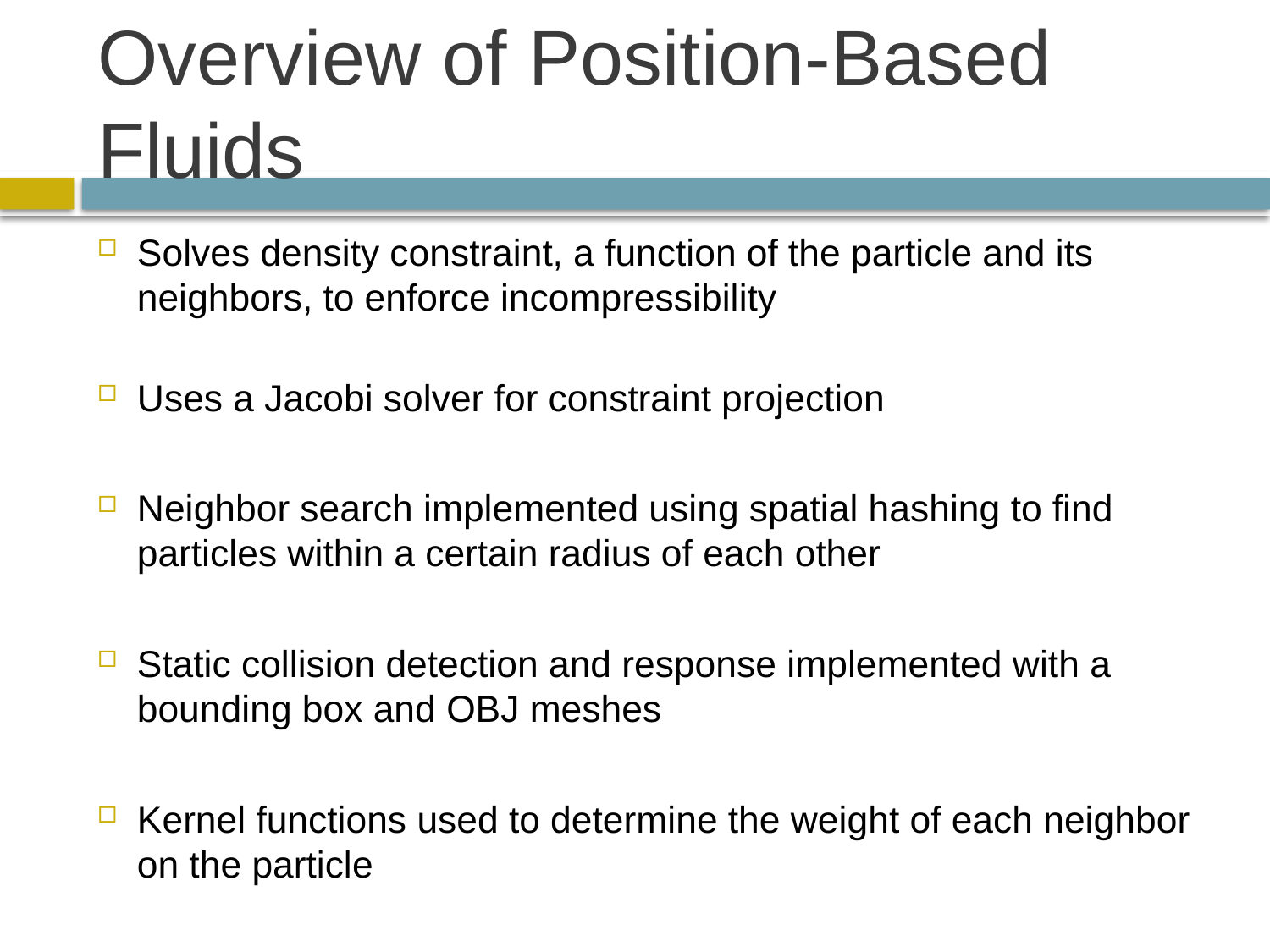

# Overview of Position-Based Fluids

Solves density constraint, a function of the particle and its neighbors, to enforce incompressibility
Uses a Jacobi solver for constraint projection

Neighbor search implemented using spatial hashing to find particles within a certain radius of each other

Static collision detection and response implemented with a bounding box and OBJ meshes

Kernel functions used to determine the weight of each neighbor on the particle